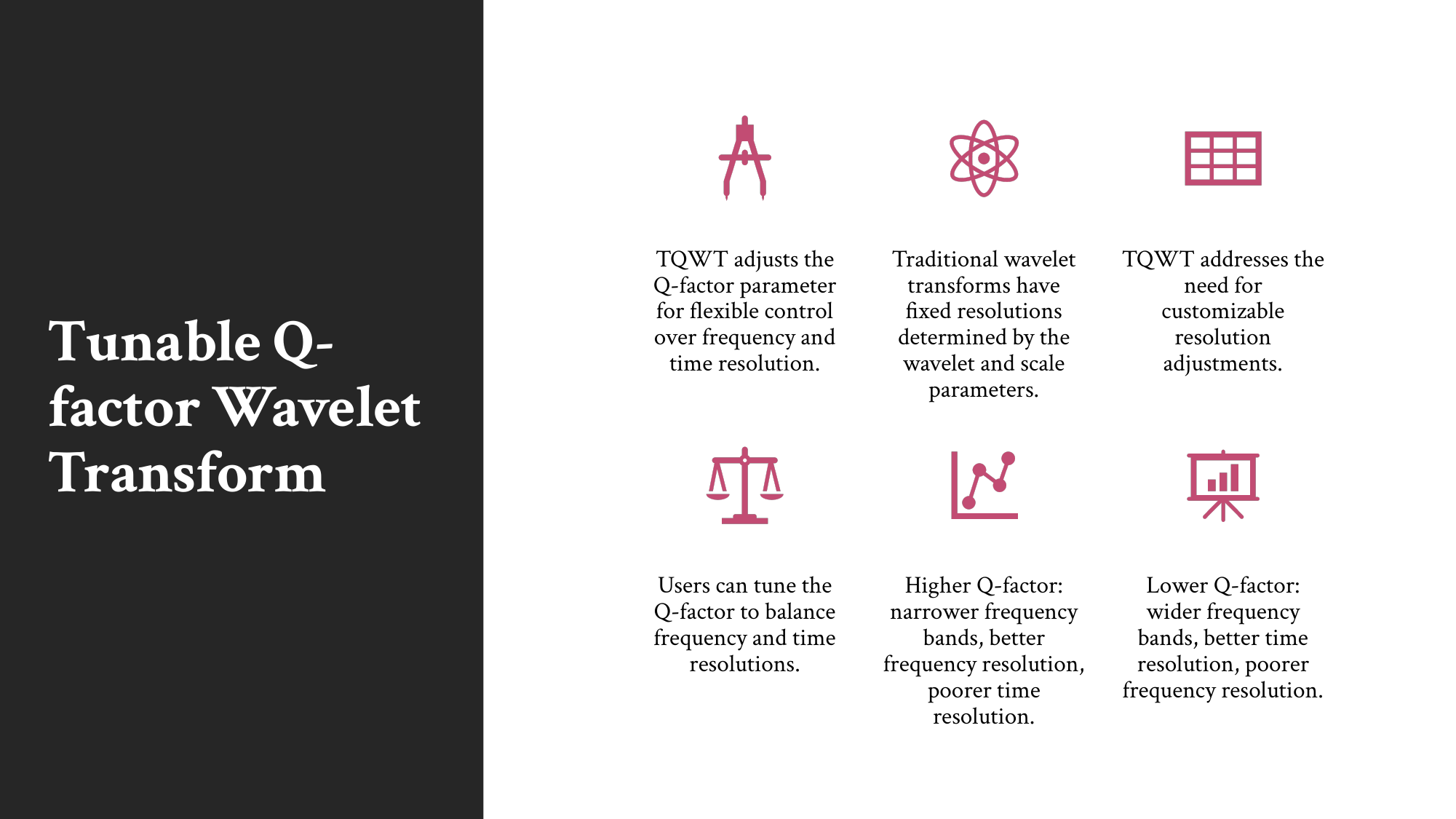

# Tunable Q-factor Wavelet Transform
TQWT adjusts the Q-factor parameter for flexible control over frequency and time resolution.
Traditional wavelet transforms have fixed resolutions determined by the wavelet and scale parameters.
TQWT addresses the need for customizable resolution adjustments.
Users can tune the Q-factor to balance frequency and time resolutions.
Higher Q-factor: narrower frequency bands, better frequency resolution, poorer time resolution.
Lower Q-factor: wider frequency bands, better time resolution, poorer frequency resolution.